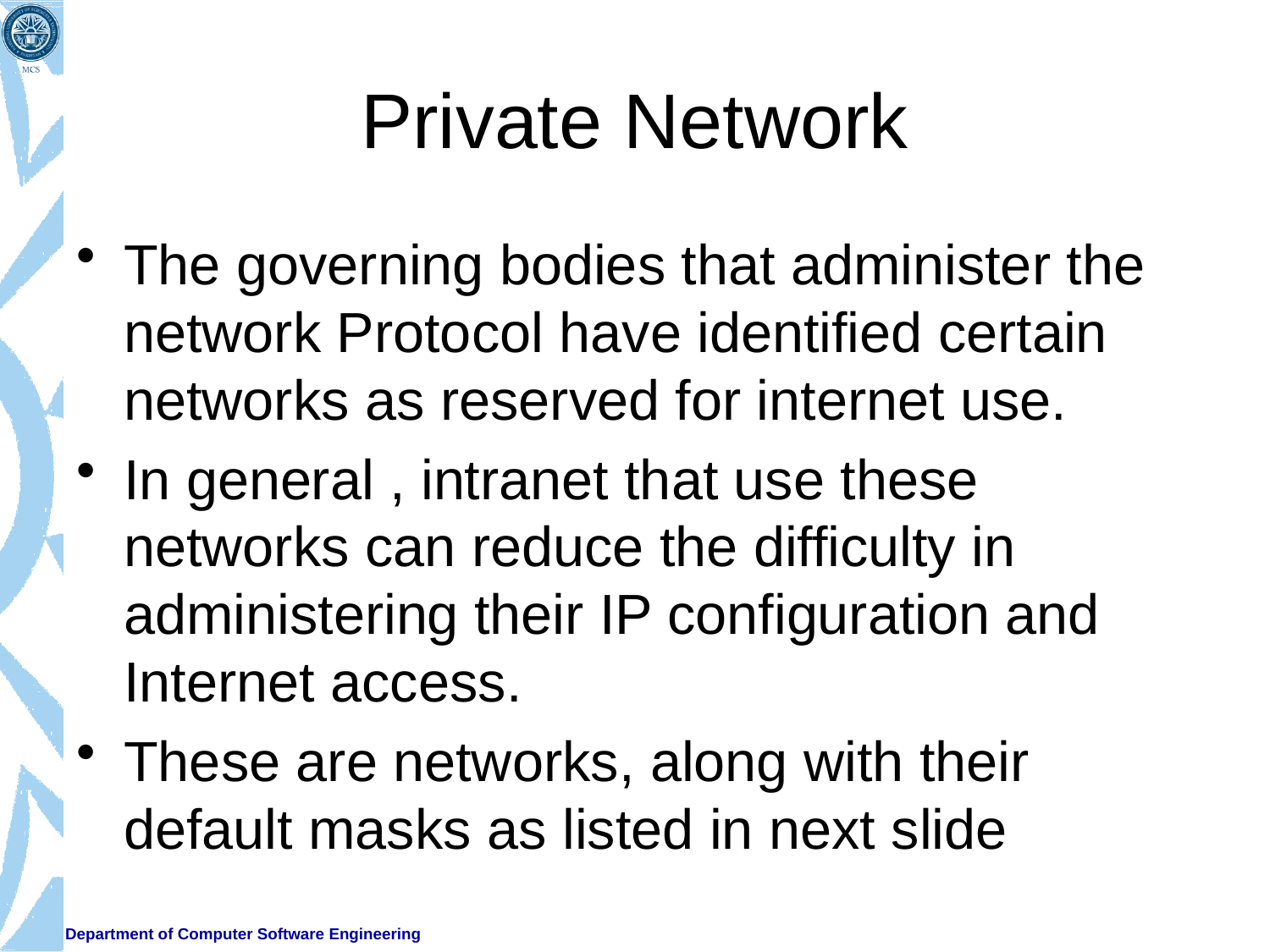

# Private Network
The governing bodies that administer the network Protocol have identified certain networks as reserved for internet use.
In general , intranet that use these networks can reduce the difficulty in administering their IP configuration and Internet access.
These are networks, along with their default masks as listed in next slide